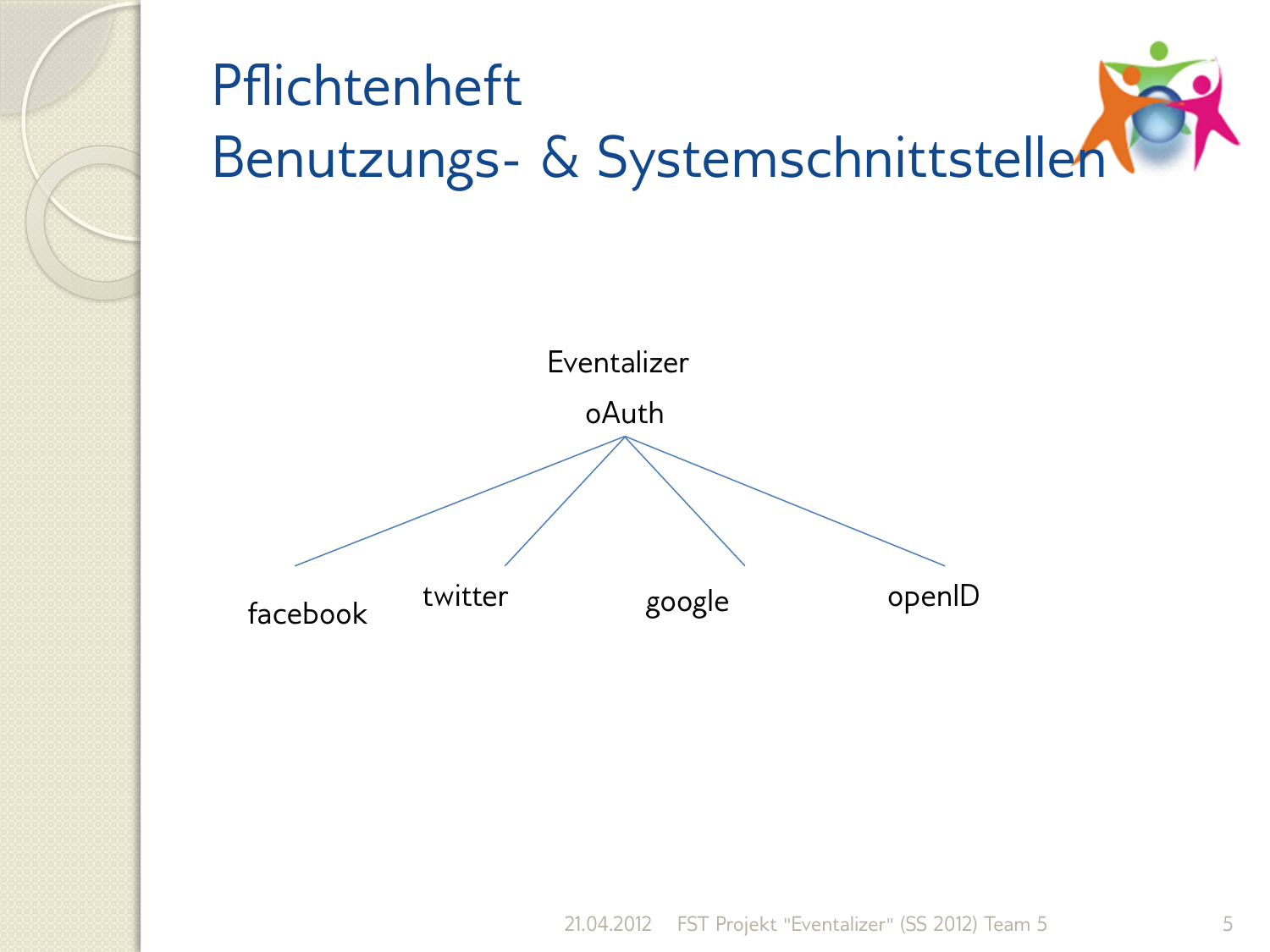

# Pflichtenheft Benutzungs- & Systemschnittstellen

Eventalizer
oAuth
twitter
openID
google
facebook
21.04.2012
FST Projekt "Eventalizer" (SS 2012) Team 5
5